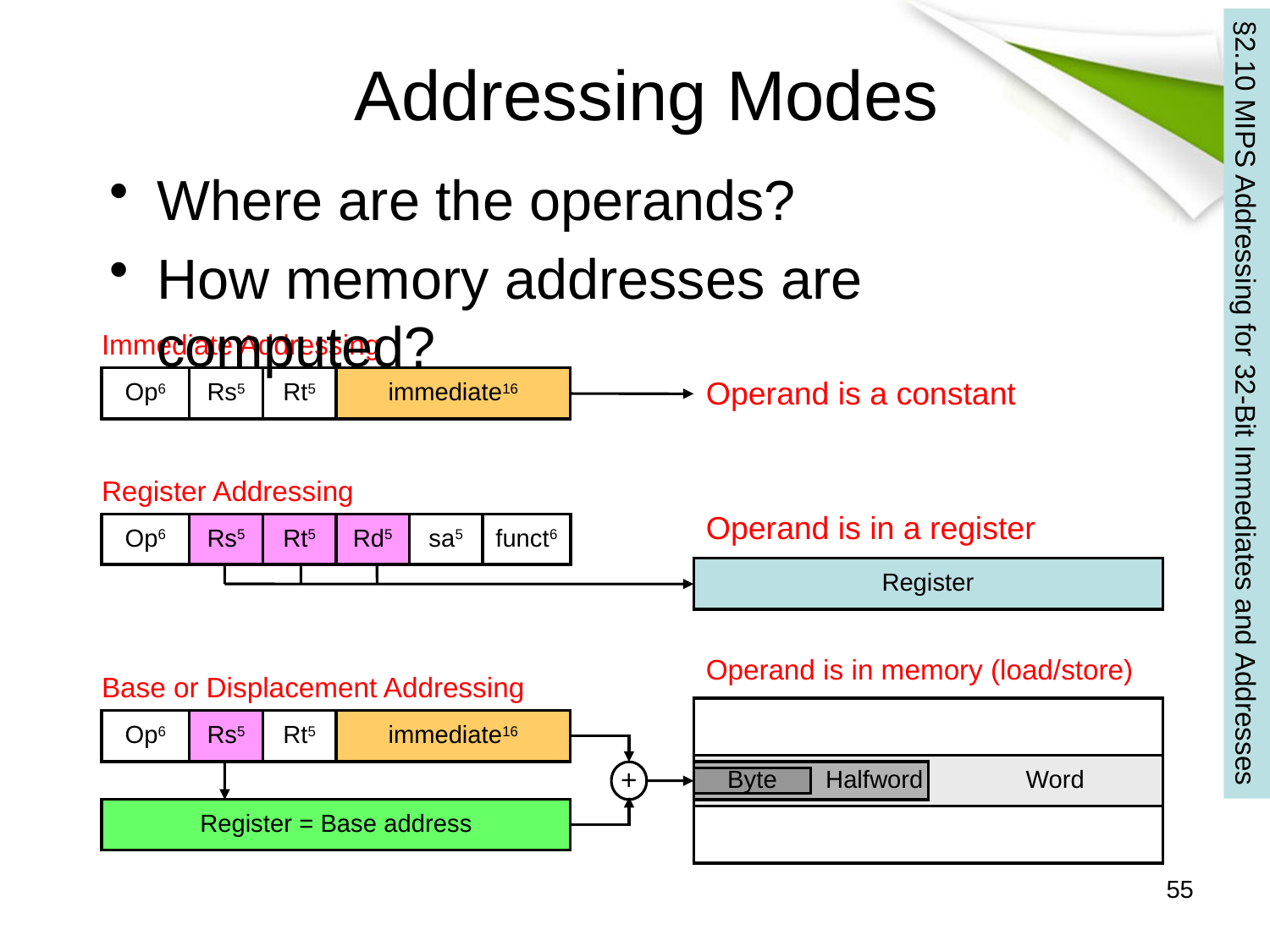

# Addressing Modes
Where are the operands?
How memory addresses are computed?
Immediate Addressing
Op6
Rs5
Rt5
immediate16
Operand is a constant

§2.10 MIPS Addressing for 32-Bit Immediates and Addresses
Register Addressing
Operand is in a register
Op6
Rs5
Rt5
Rd5
sa5
funct6
Register

Operand is in memory (load/store)
Base or Displacement Addressing

Op6
Rs5
Rt5
immediate16
Word

Halfword
+

Byte

Register = Base address
55